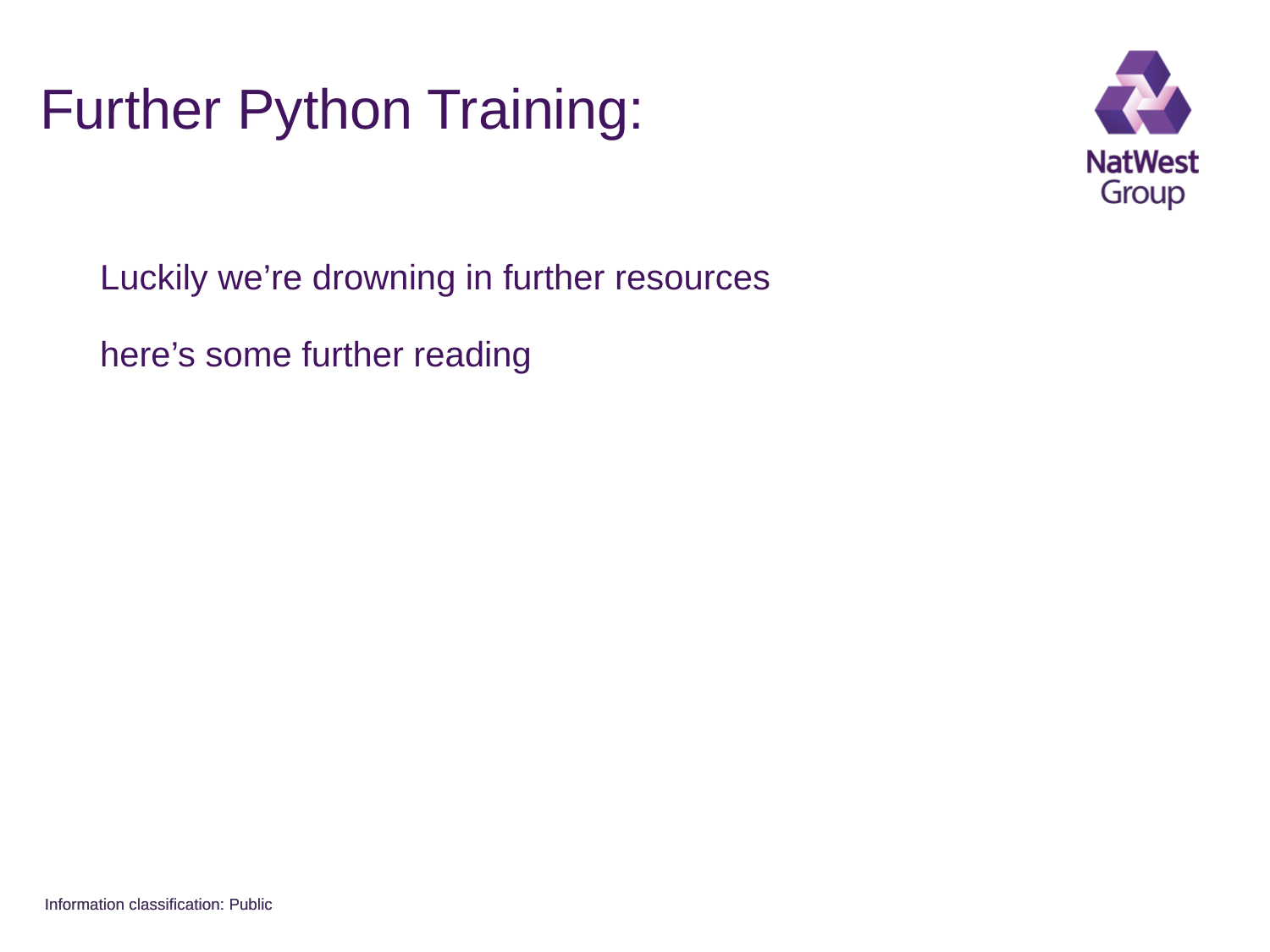

FOR INTERNAL USE ONLY
# Further Python Training:
Luckily we’re drowning in further resources
here’s some further reading

Information classiﬁcation: Public